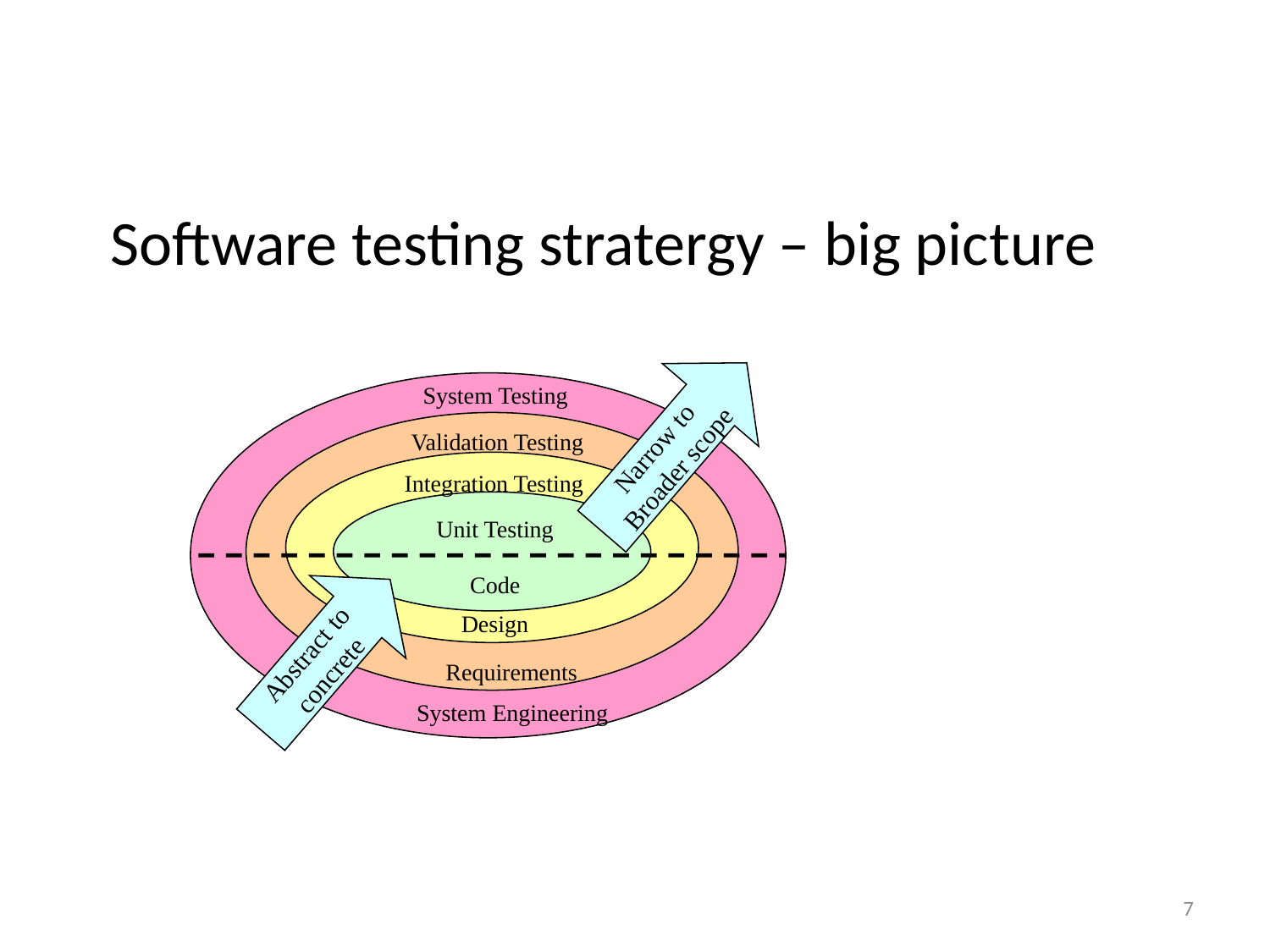

# Software testing stratergy – big picture

System Testing
Validation Testing
Integration Testing
Unit Testing
Code
Design
Requirements
System Engineering
Narrow to
Broader scope
Abstract to
concrete
7